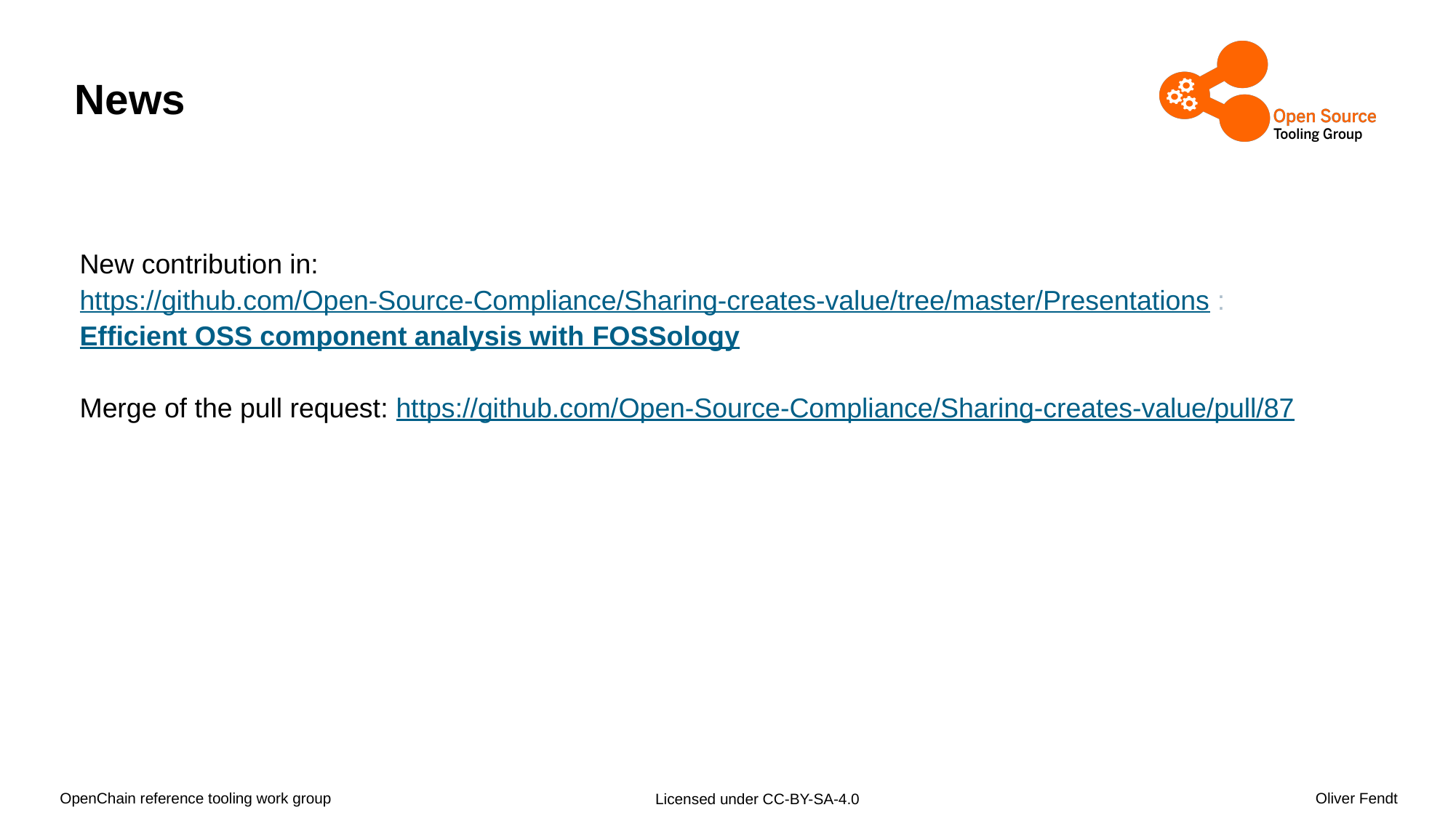

# News

New contribution in: https://github.com/Open-Source-Compliance/Sharing-creates-value/tree/master/Presentations :
Efficient OSS component analysis with FOSSology

Merge of the pull request: https://github.com/Open-Source-Compliance/Sharing-creates-value/pull/87